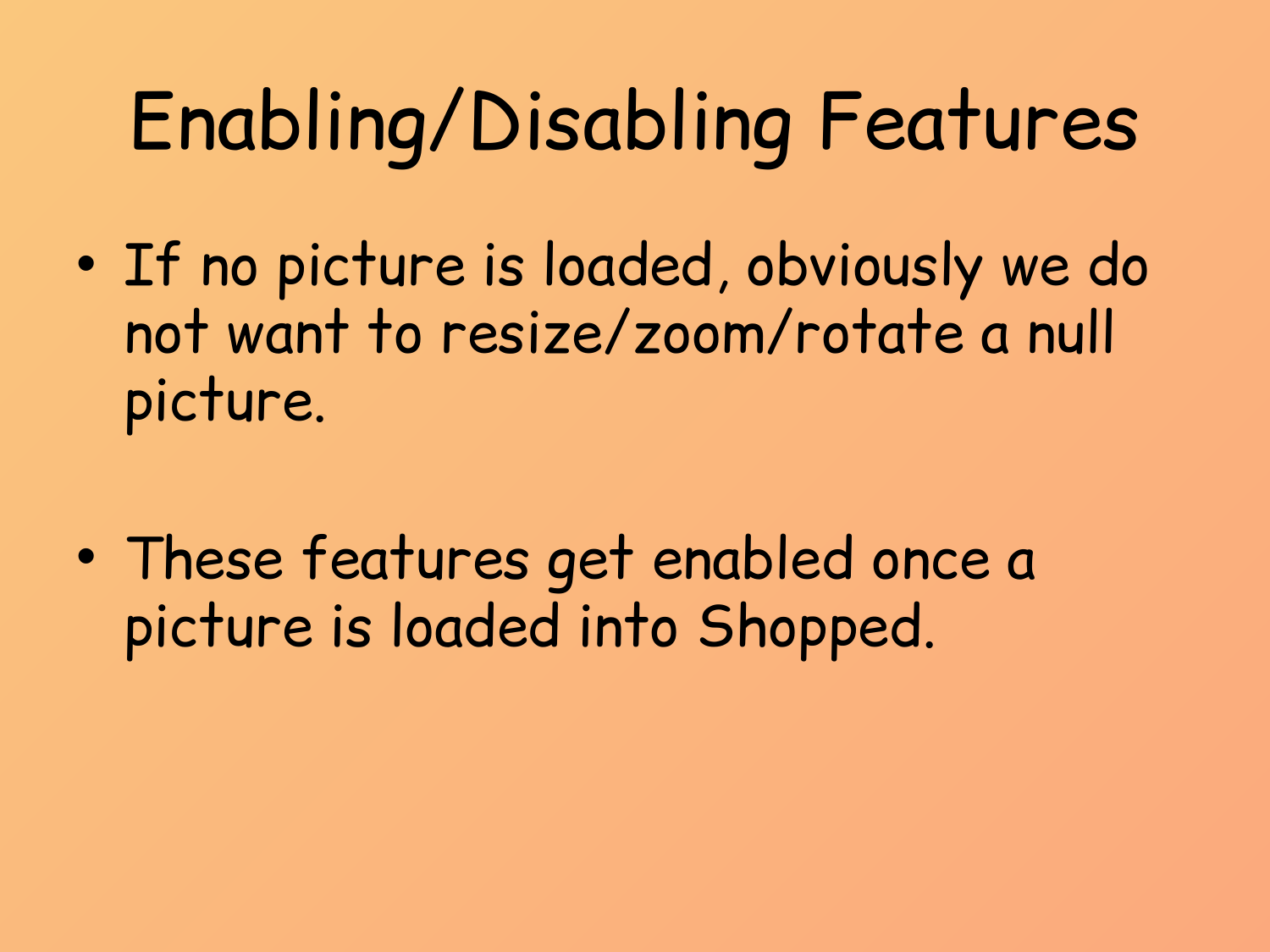

# Enabling/Disabling Features
If no picture is loaded, obviously we do not want to resize/zoom/rotate a null picture.

These features get enabled once a picture is loaded into Shopped.